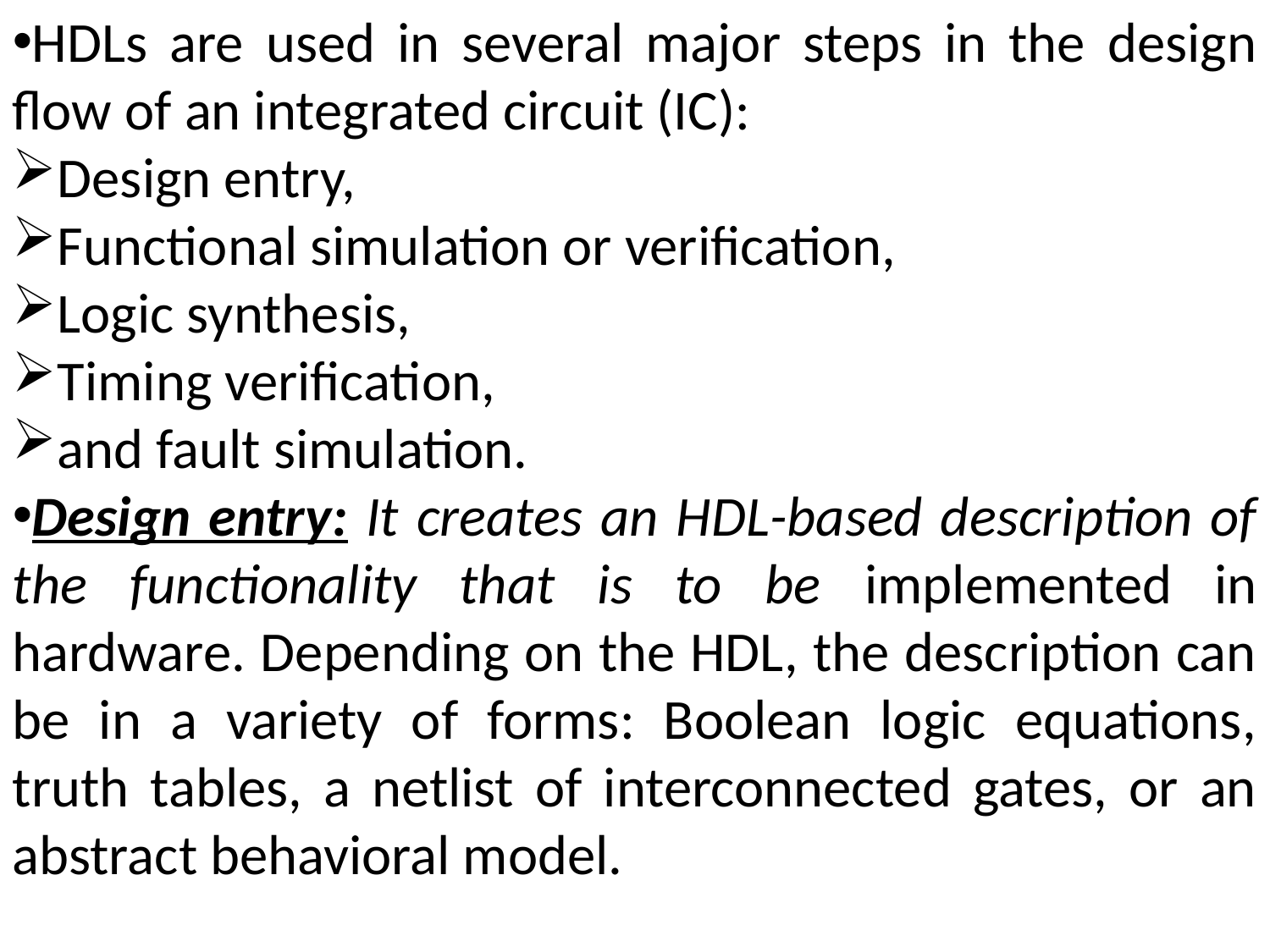

HDLs are used in several major steps in the design flow of an integrated circuit (IC):
Design entry,
Functional simulation or verification,
Logic synthesis,
Timing verification,
and fault simulation.
Design entry: It creates an HDL-based description of the functionality that is to be implemented in hardware. Depending on the HDL, the description can be in a variety of forms: Boolean logic equations, truth tables, a netlist of interconnected gates, or an abstract behavioral model.